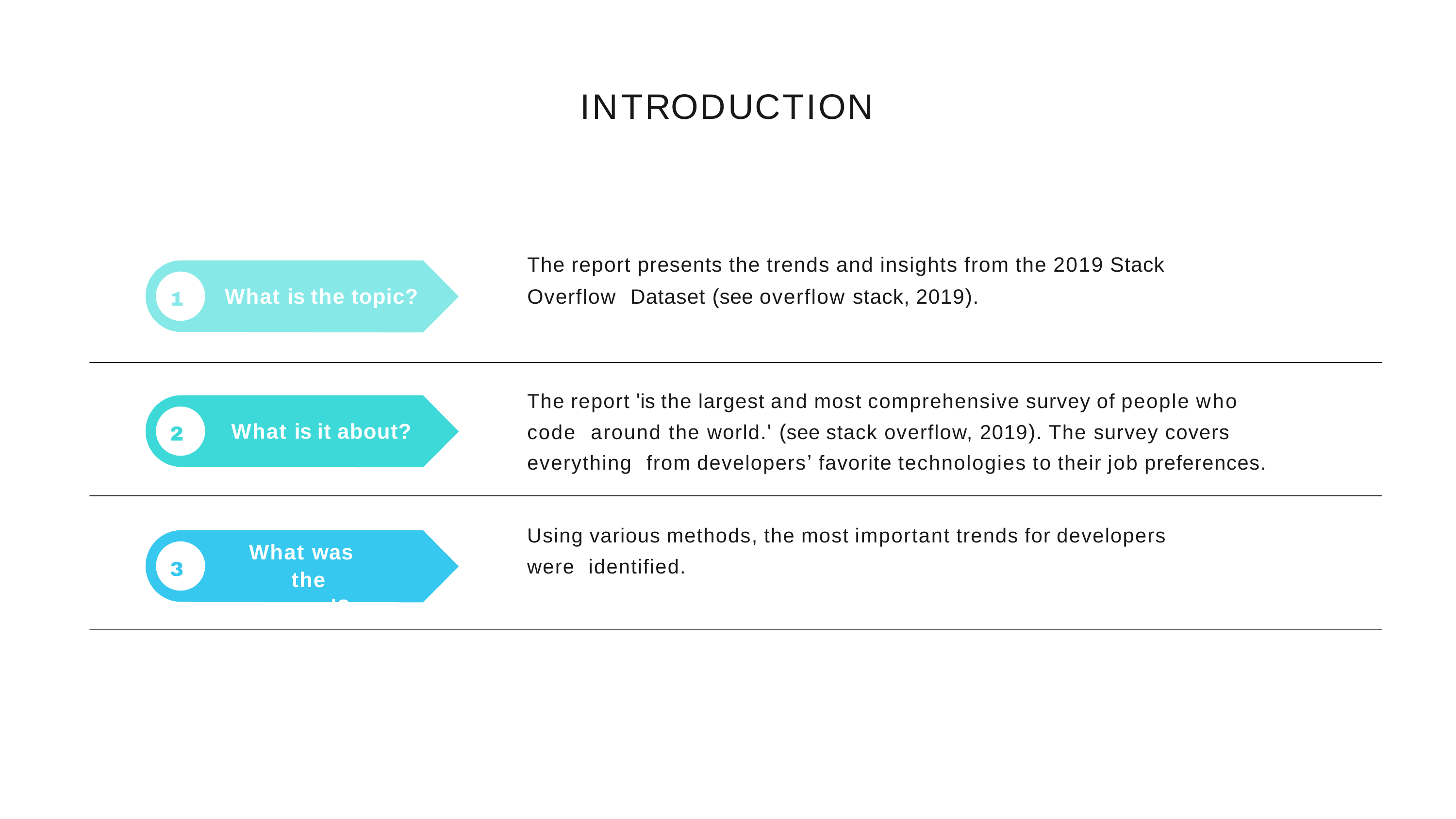

# INTRODUCTION
The report presents the trends and insights from the 2019 Stack Overflow  Dataset (see overflow stack, 2019).

What is the topic?
1

The report 'is the largest and most comprehensive survey of people who code  around the world.' (see stack overflow, 2019). The survey covers everything  from developers’ favorite technologies to their job preferences.

What is it about?
2

Using various methods, the most important trends for developers were  identified.

What was the  goal?
3